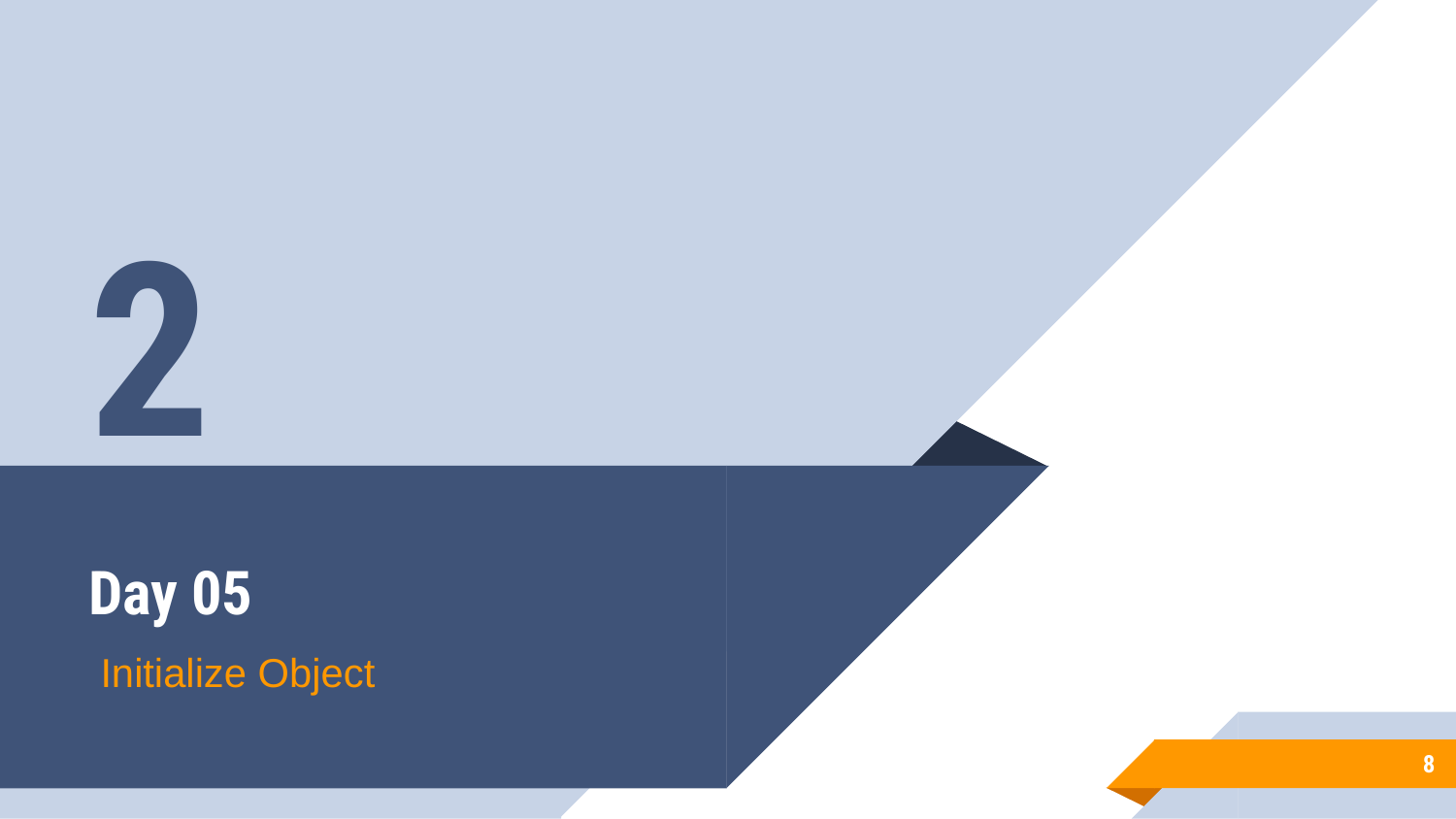

2
# Day 05
Initialize Object
8